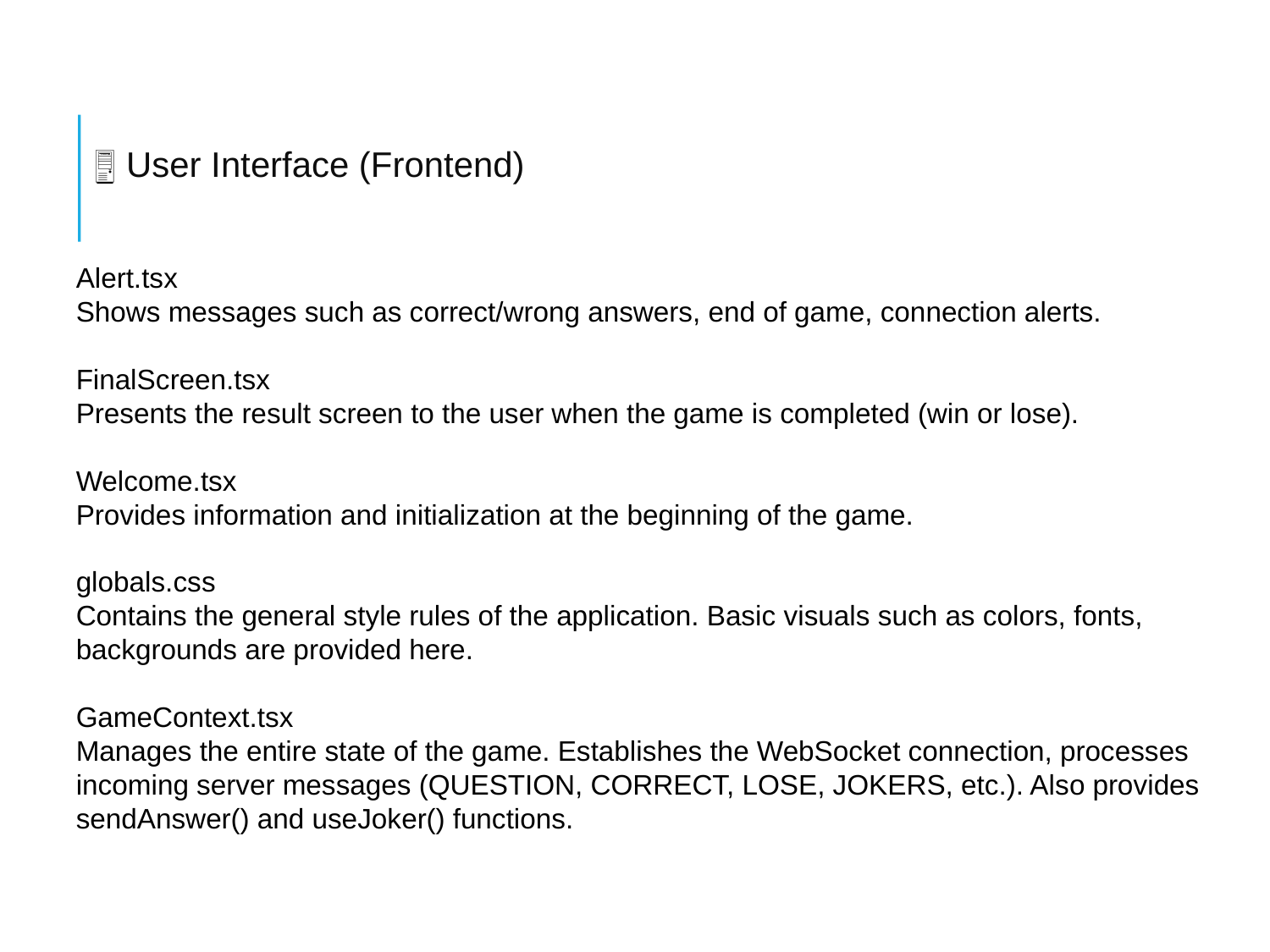

# 🖥️ User Interface (Frontend)
Alert.tsx
Shows messages such as correct/wrong answers, end of game, connection alerts.

FinalScreen.tsx
Presents the result screen to the user when the game is completed (win or lose).

Welcome.tsx
Provides information and initialization at the beginning of the game.

globals.css
Contains the general style rules of the application. Basic visuals such as colors, fonts, backgrounds are provided here.

GameContext.tsx
Manages the entire state of the game. Establishes the WebSocket connection, processes incoming server messages (QUESTION, CORRECT, LOSE, JOKERS, etc.). Also provides sendAnswer() and useJoker() functions.
6